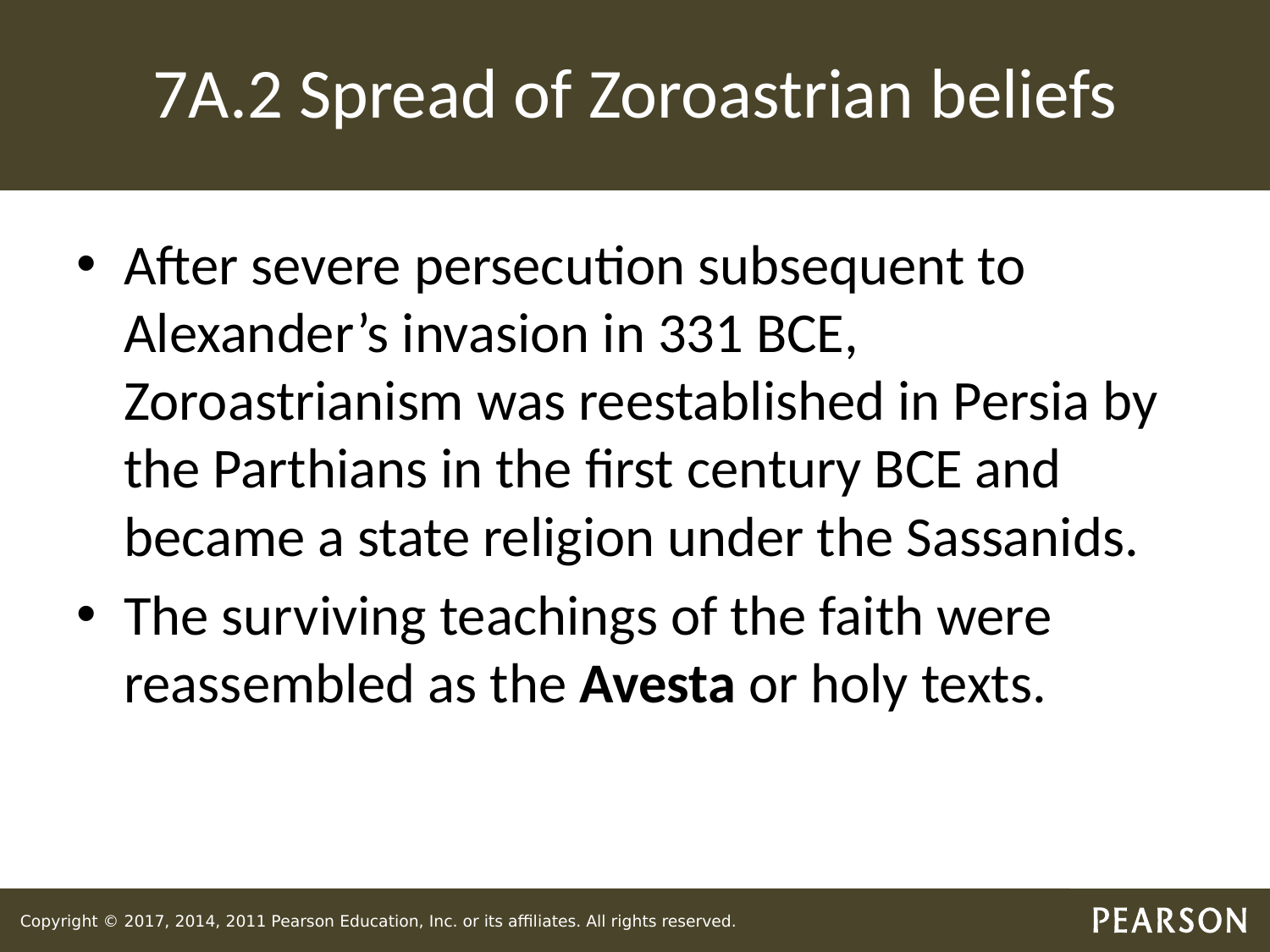

# 7A.2 Spread of Zoroastrian beliefs
After severe persecution subsequent to Alexander’s invasion in 331 BCE, Zoroastrianism was reestablished in Persia by the Parthians in the first century BCE and became a state religion under the Sassanids.
The surviving teachings of the faith were reassembled as the Avesta or holy texts.